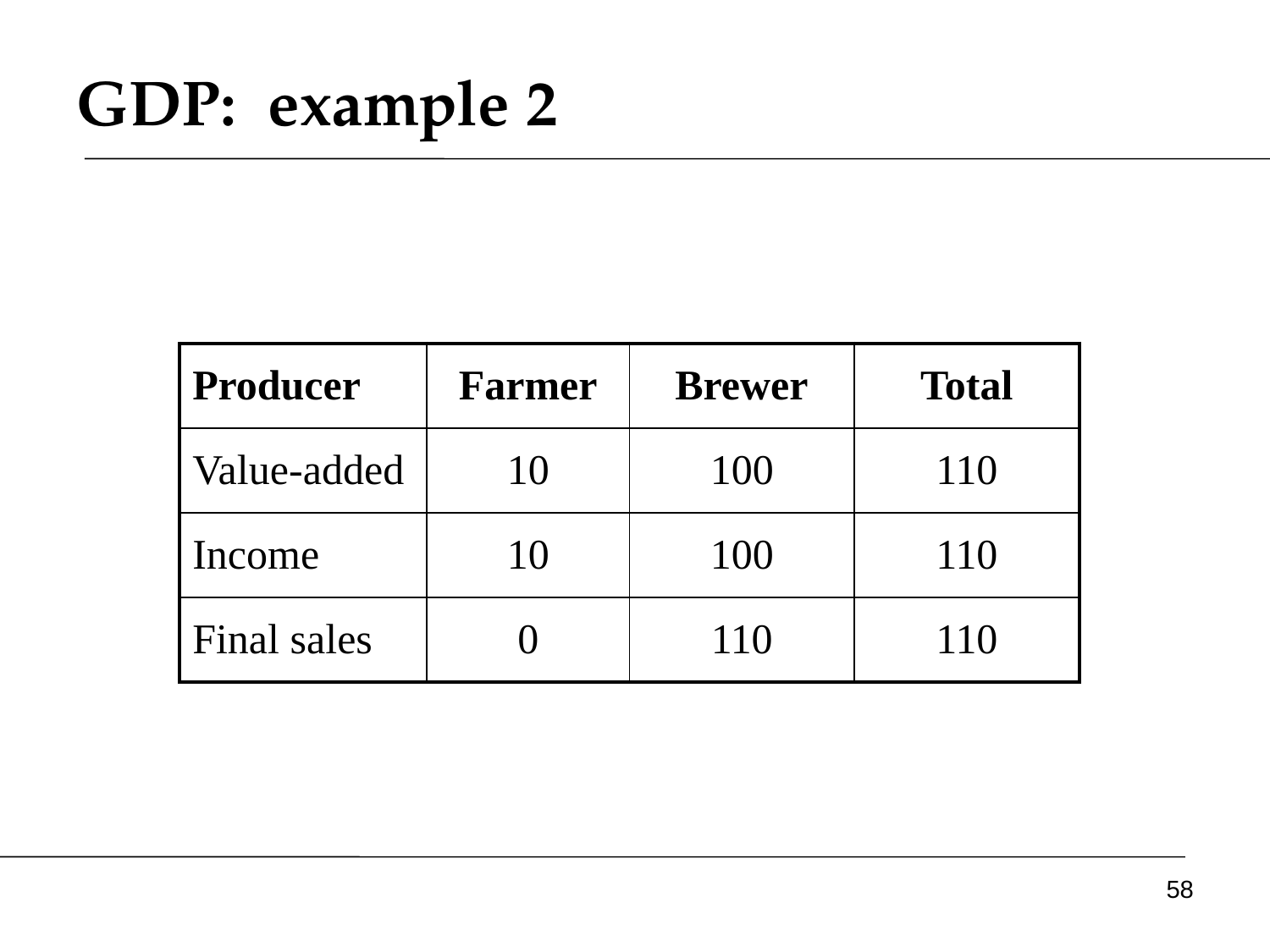

# GDP:  example 2
| Producer | Farmer | Brewer | Total |
| --- | --- | --- | --- |
| Value-added | 10 | 100 | 110 |
| Income | 10 | 100 | 110 |
| Final sales | 0 | 110 | 110 |
58